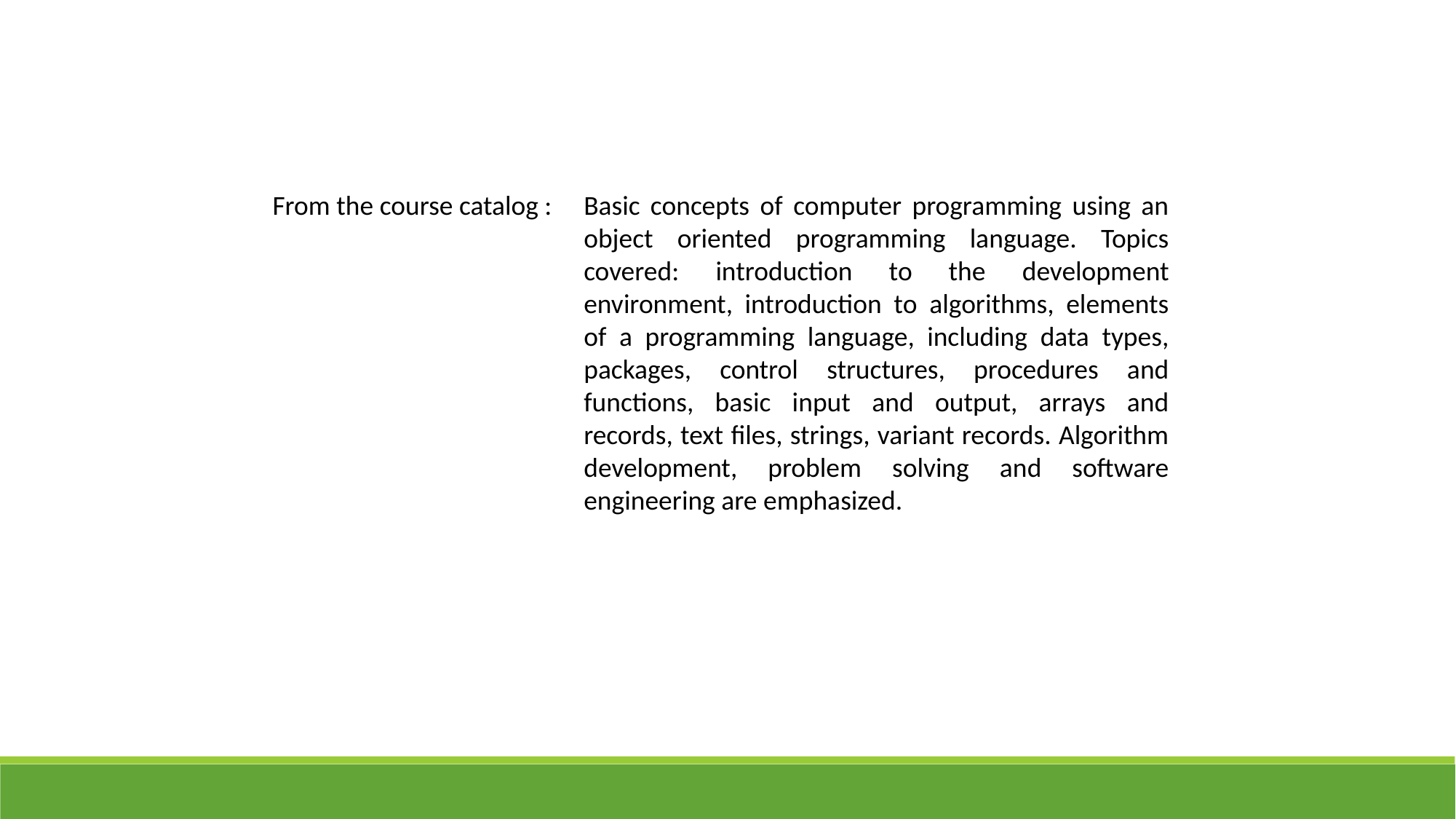

From the course catalog :
Basic concepts of computer programming using an object oriented programming language. Topics covered: introduction to the development environment, introduction to algorithms, elements of a programming language, including data types, packages, control structures, procedures and functions, basic input and output, arrays and records, text files, strings, variant records. Algorithm development, problem solving and software engineering are emphasized.